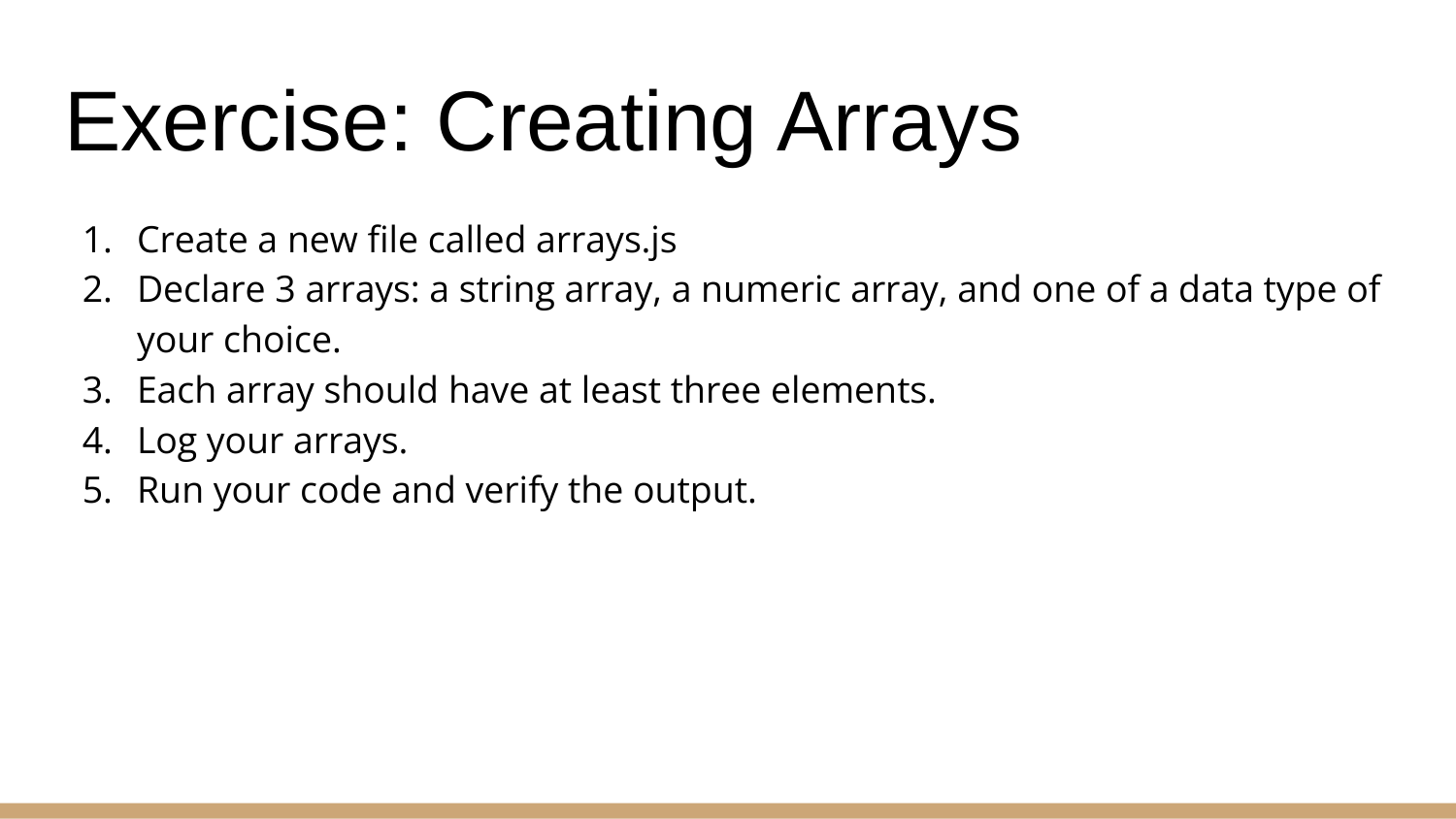

# Exercise: Creating Arrays
Create a new file called arrays.js
Declare 3 arrays: a string array, a numeric array, and one of a data type of your choice.
Each array should have at least three elements.
Log your arrays.
Run your code and verify the output.